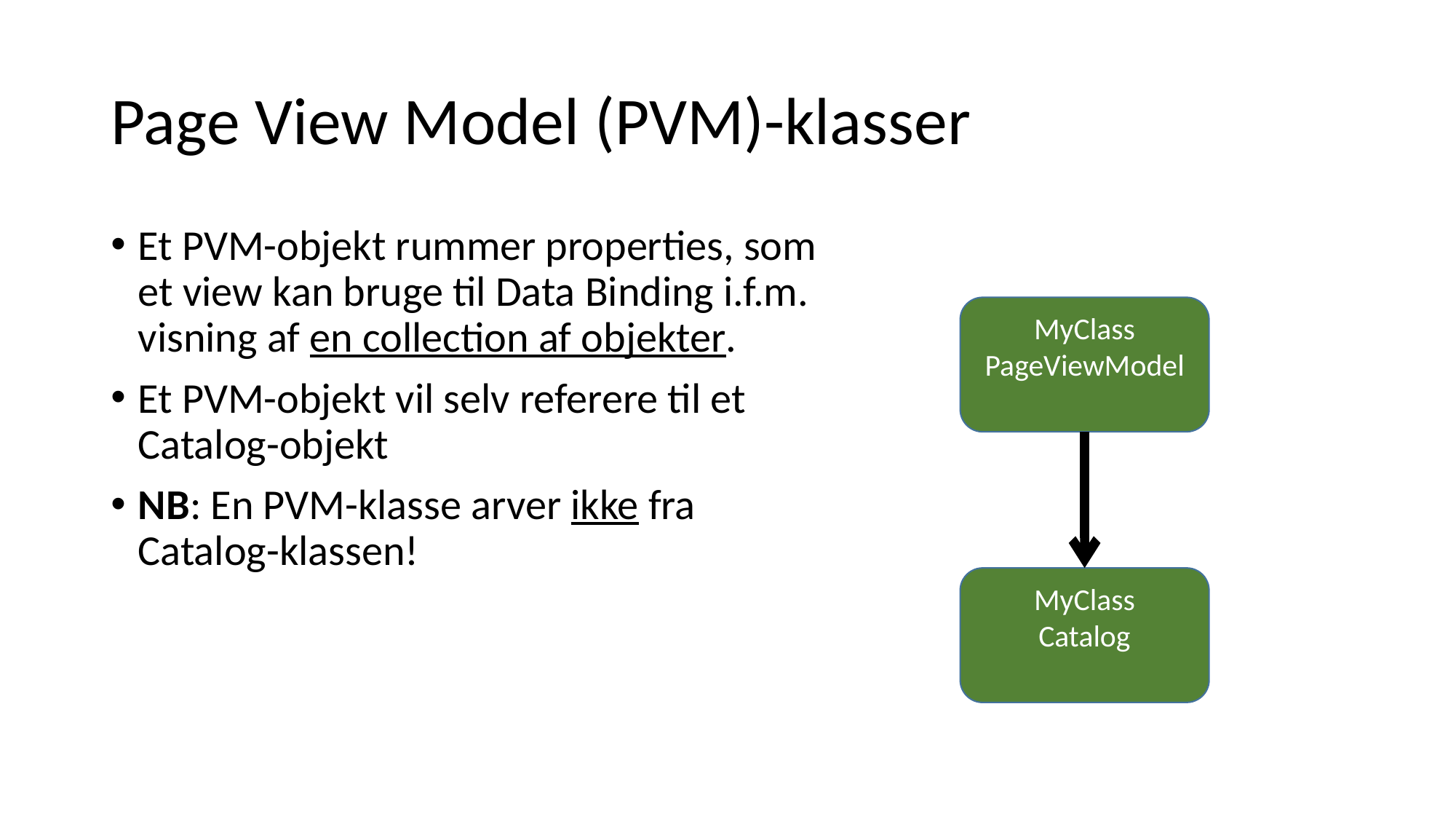

# Page View Model (PVM)-klasser
Et PVM-objekt rummer properties, som et view kan bruge til Data Binding i.f.m. visning af en collection af objekter.
Et PVM-objekt vil selv referere til et Catalog-objekt
NB: En PVM-klasse arver ikke fra Catalog-klassen!
MyClass
PageViewModel
MyClass
Catalog